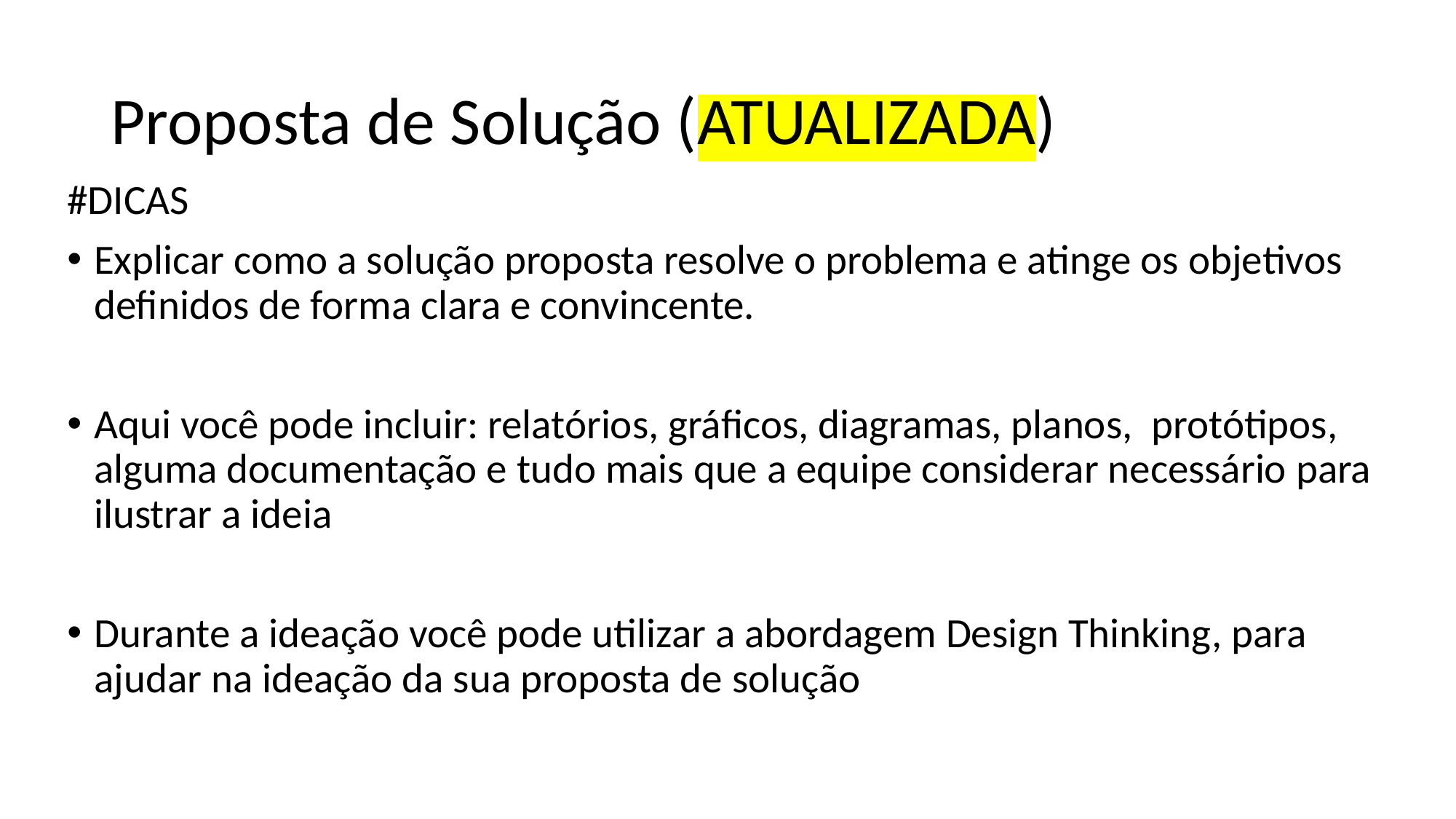

# Proposta de Solução (ATUALIZADA)
#DICAS
Explicar como a solução proposta resolve o problema e atinge os objetivos definidos de forma clara e convincente.

Aqui você pode incluir: relatórios, gráficos, diagramas, planos,  protótipos, alguma documentação e tudo mais que a equipe considerar necessário para ilustrar a ideia

Durante a ideação você pode utilizar a abordagem Design Thinking, para ajudar na ideação da sua proposta de solução